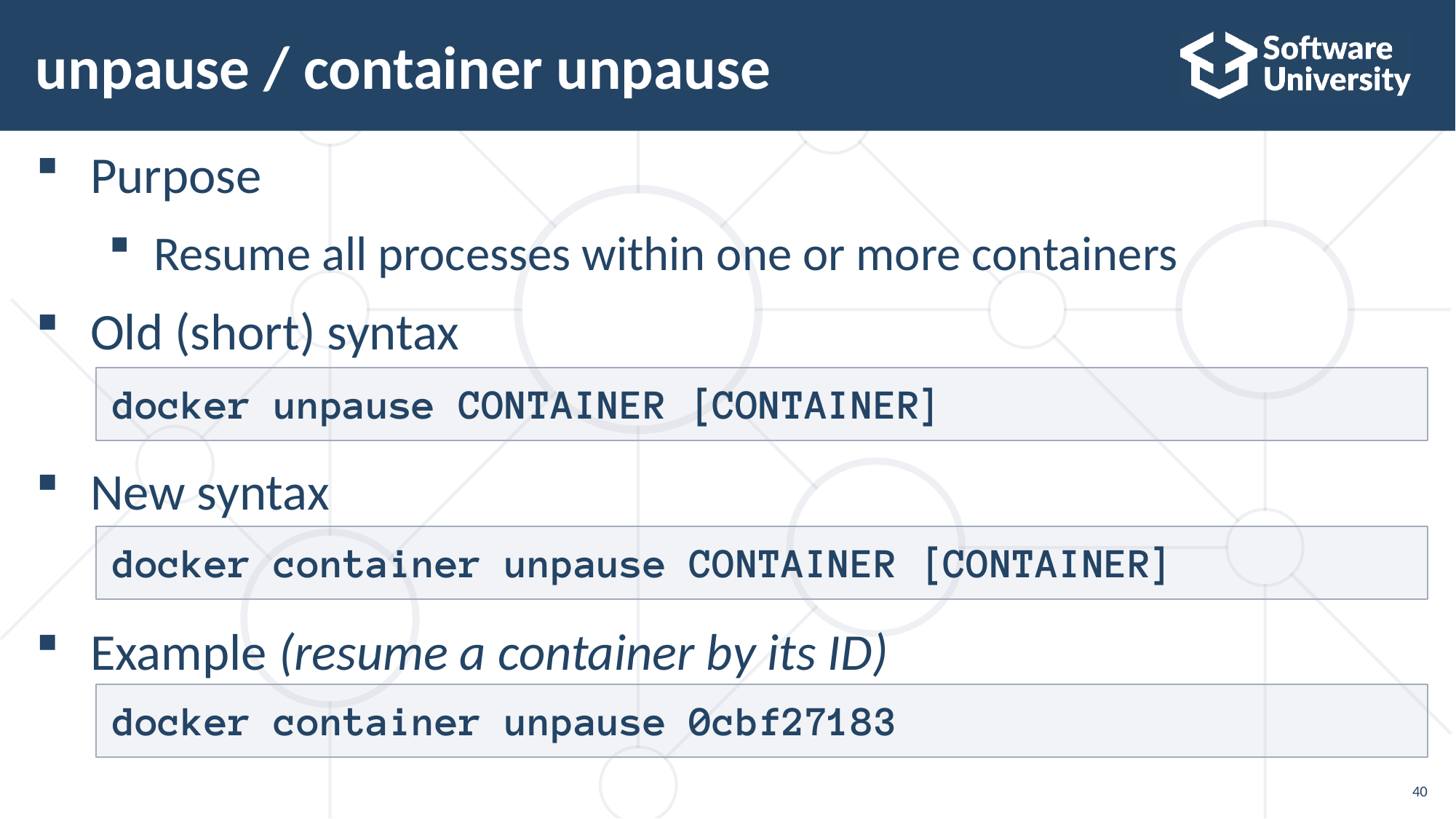

# unpause / container unpause
Purpose
Resume all processes within one or more containers
Old (short) syntax

New syntax

Example (resume a container by its ID)
docker unpause CONTAINER [CONTAINER]
docker container unpause CONTAINER [CONTAINER]
docker container unpause 0cbf27183
40